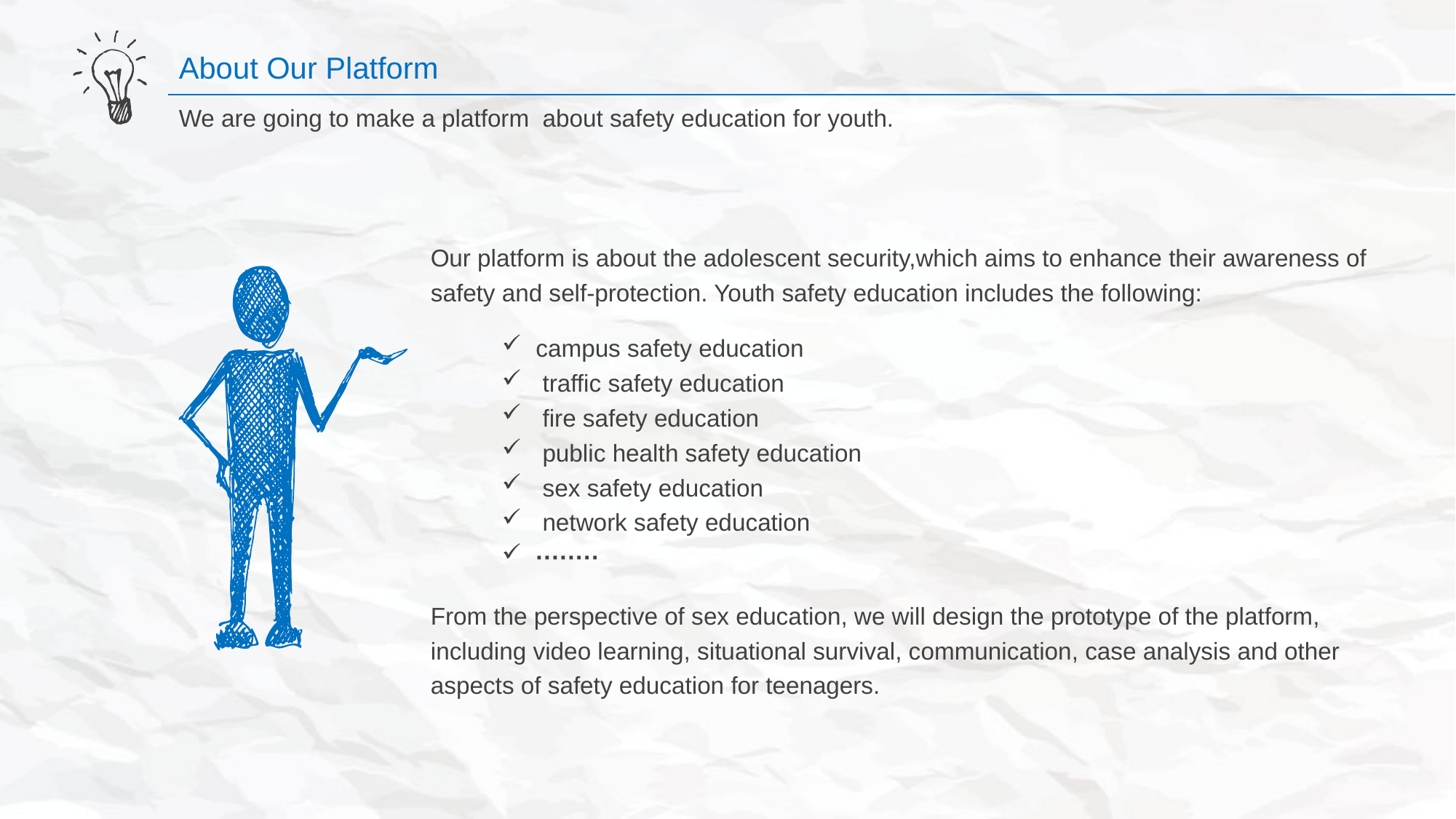

About Our Platform
We are going to make a platform  about safety education for youth.
Our platform is about the adolescent security,which aims to enhance their awareness of safety and self-protection. Youth safety education includes the following:
campus safety education
 traffic safety education
 fire safety education
 public health safety education
 sex safety education
 network safety education
········
From the perspective of sex education, we will design the prototype of the platform, including video learning, situational survival, communication, case analysis and other aspects of safety education for teenagers.